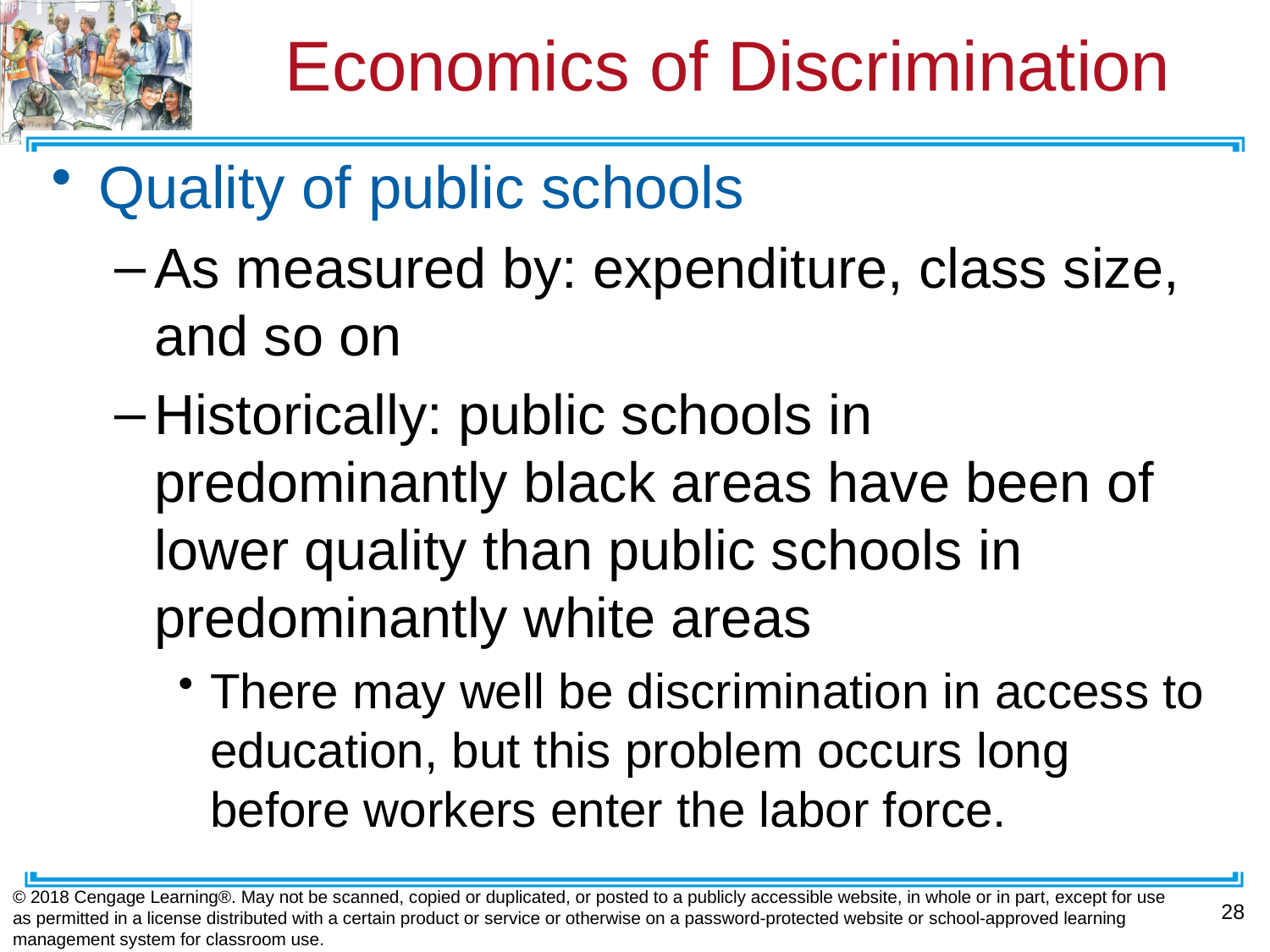

# Economics of Discrimination
Quality of public schools
As measured by: expenditure, class size, and so on
Historically: public schools in predominantly black areas have been of lower quality than public schools in predominantly white areas
There may well be discrimination in access to education, but this problem occurs long before workers enter the labor force.
© 2018 Cengage Learning®. May not be scanned, copied or duplicated, or posted to a publicly accessible website, in whole or in part, except for use as permitted in a license distributed with a certain product or service or otherwise on a password-protected website or school-approved learning management system for classroom use.
28